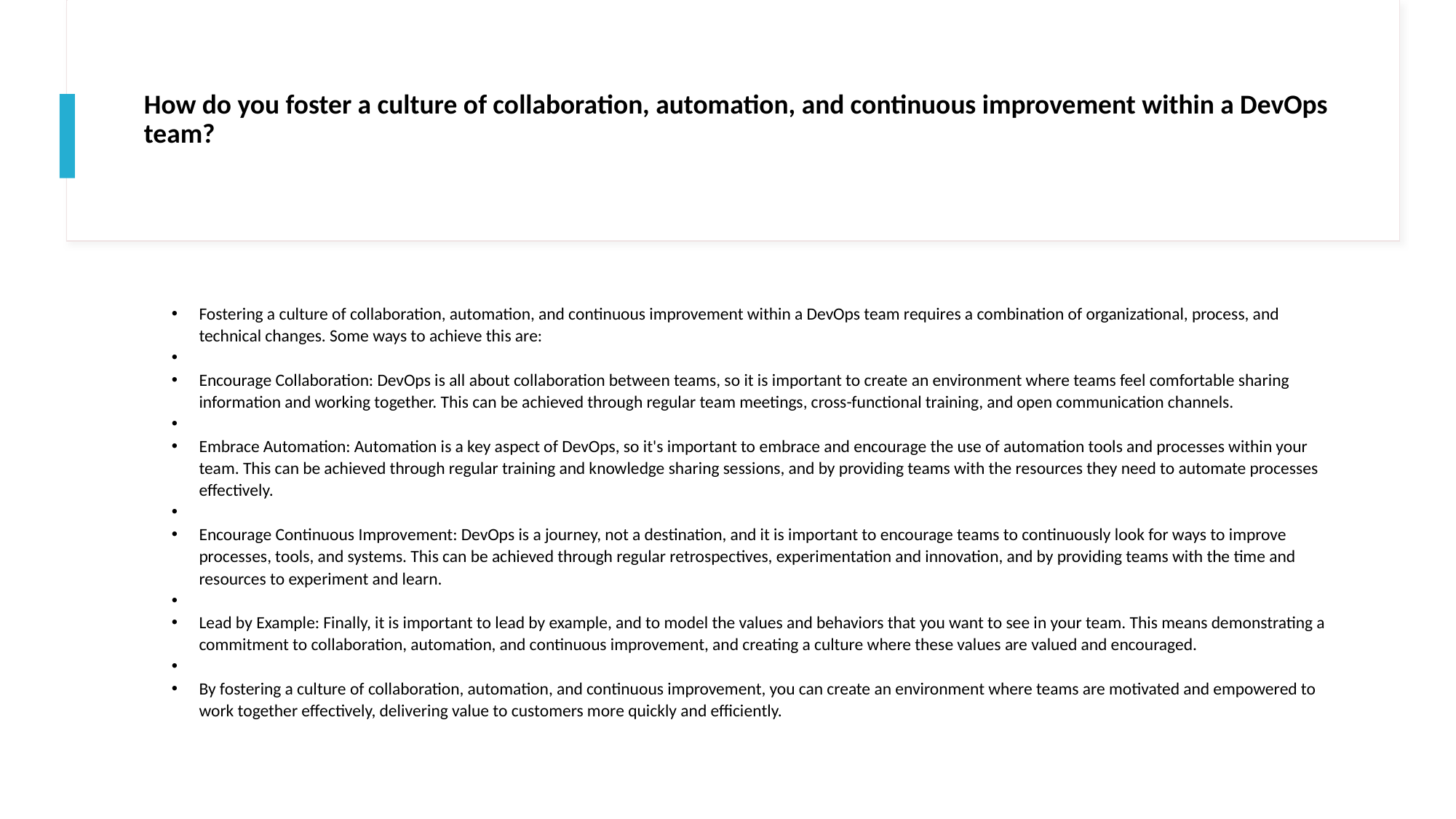

# How do you foster a culture of collaboration, automation, and continuous improvement within a DevOps team?
Fostering a culture of collaboration, automation, and continuous improvement within a DevOps team requires a combination of organizational, process, and technical changes. Some ways to achieve this are:

Encourage Collaboration: DevOps is all about collaboration between teams, so it is important to create an environment where teams feel comfortable sharing information and working together. This can be achieved through regular team meetings, cross-functional training, and open communication channels.

Embrace Automation: Automation is a key aspect of DevOps, so it's important to embrace and encourage the use of automation tools and processes within your team. This can be achieved through regular training and knowledge sharing sessions, and by providing teams with the resources they need to automate processes effectively.

Encourage Continuous Improvement: DevOps is a journey, not a destination, and it is important to encourage teams to continuously look for ways to improve processes, tools, and systems. This can be achieved through regular retrospectives, experimentation and innovation, and by providing teams with the time and resources to experiment and learn.

Lead by Example: Finally, it is important to lead by example, and to model the values and behaviors that you want to see in your team. This means demonstrating a commitment to collaboration, automation, and continuous improvement, and creating a culture where these values are valued and encouraged.

By fostering a culture of collaboration, automation, and continuous improvement, you can create an environment where teams are motivated and empowered to work together effectively, delivering value to customers more quickly and efficiently.